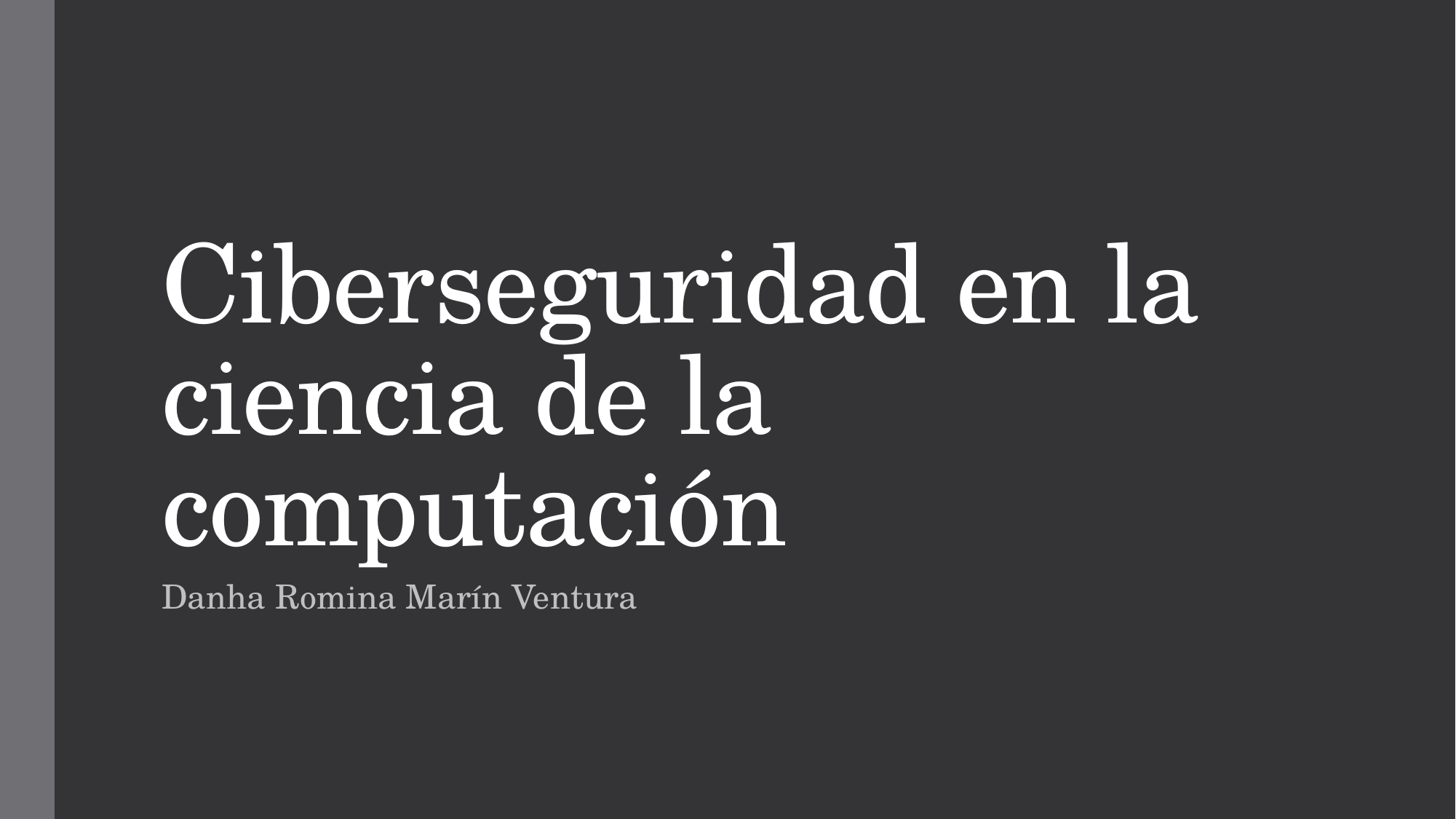

# Ciberseguridad en la ciencia de la computación
Danha Romina Marín Ventura